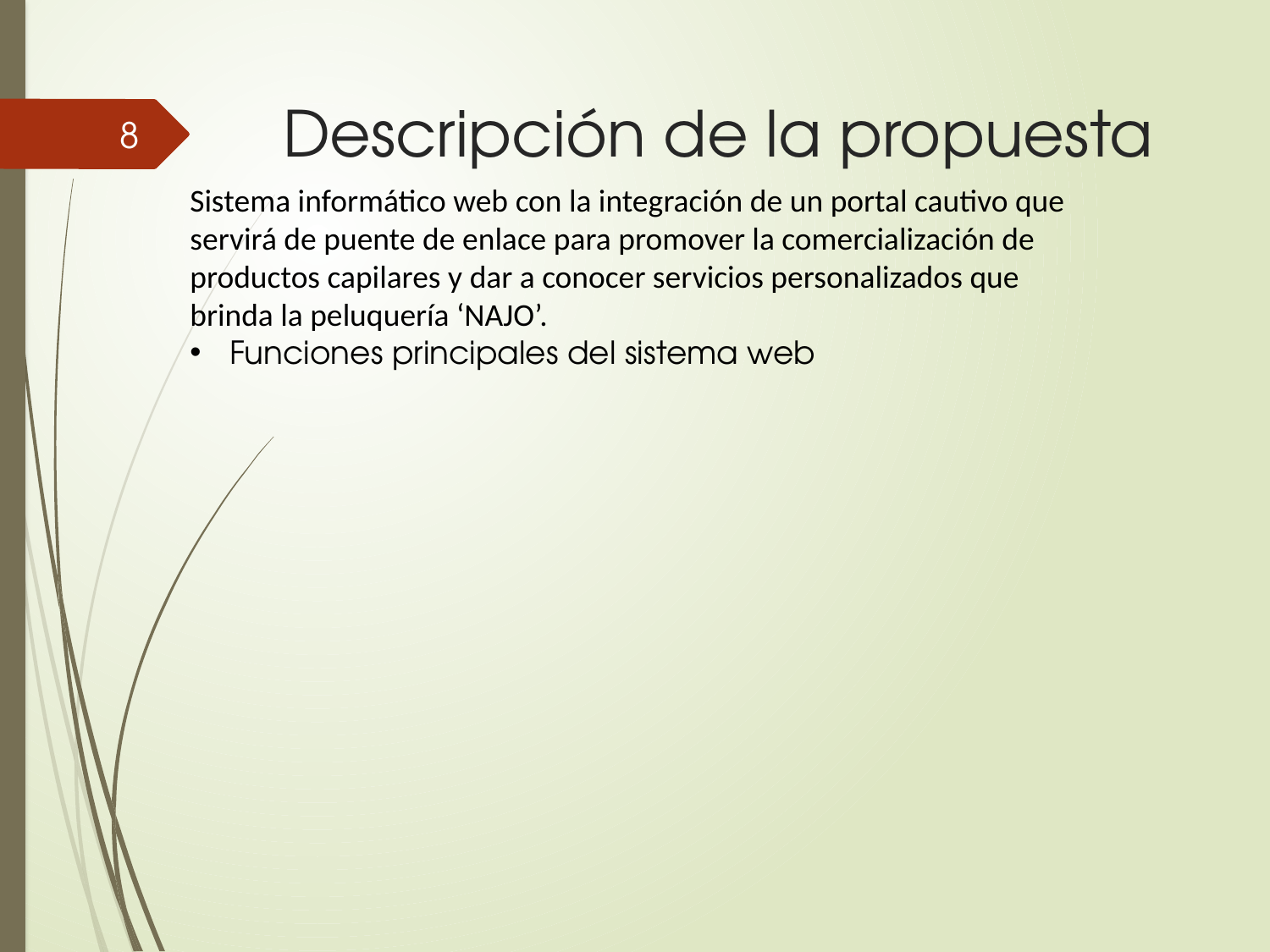

# Descripción de la propuesta
8
Sistema informático web con la integración de un portal cautivo que servirá de puente de enlace para promover la comercialización de productos capilares y dar a conocer servicios personalizados que brinda la peluquería ‘NAJO’.
Funciones principales del sistema web